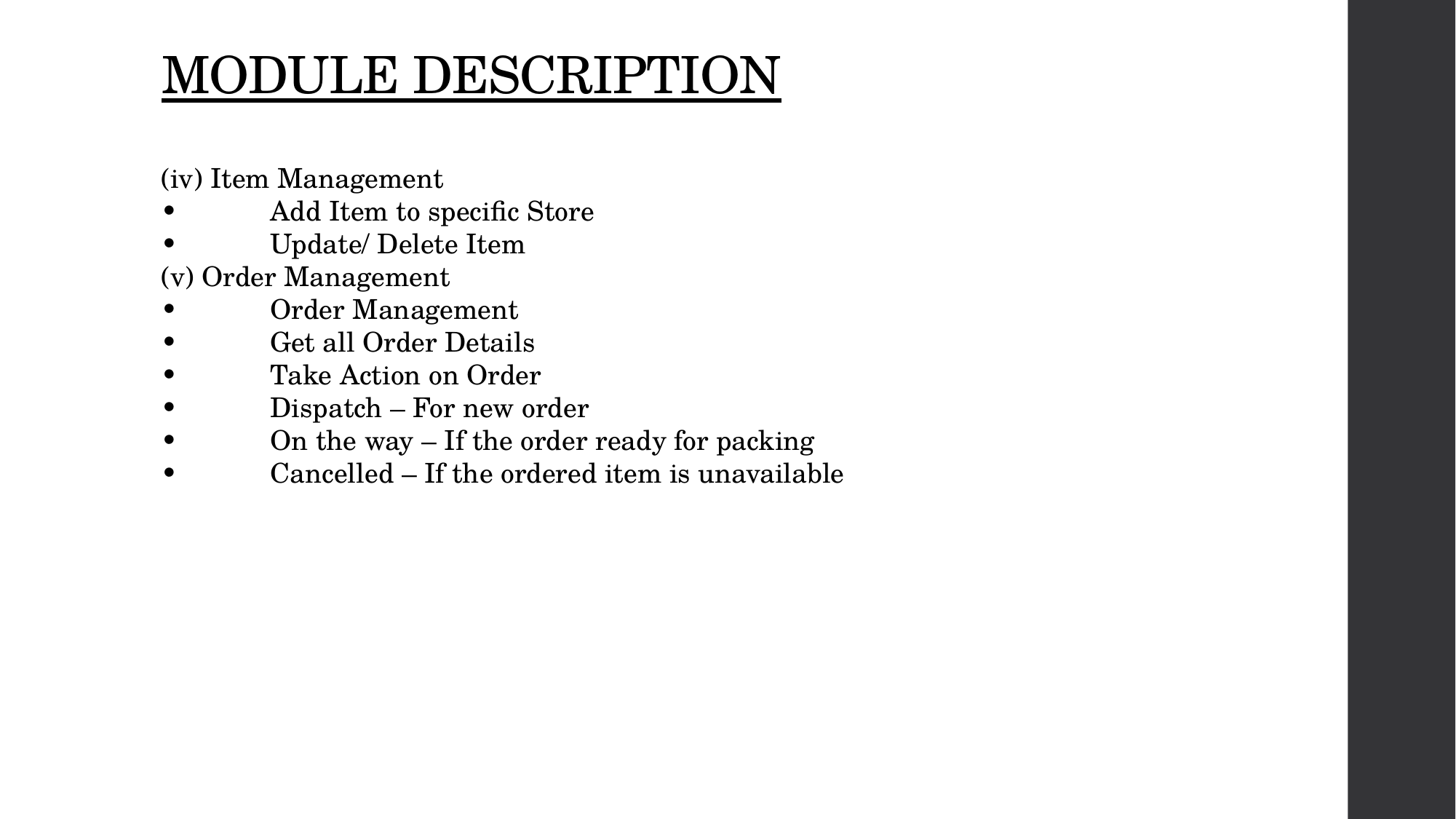

# MODULE DESCRIPTION
(iv) Item Management
•	Add Item to specific Store
•	Update/ Delete Item
(v) Order Management
•	Order Management
•	Get all Order Details
•	Take Action on Order
•	Dispatch – For new order
•	On the way – If the order ready for packing
•	Cancelled – If the ordered item is unavailable